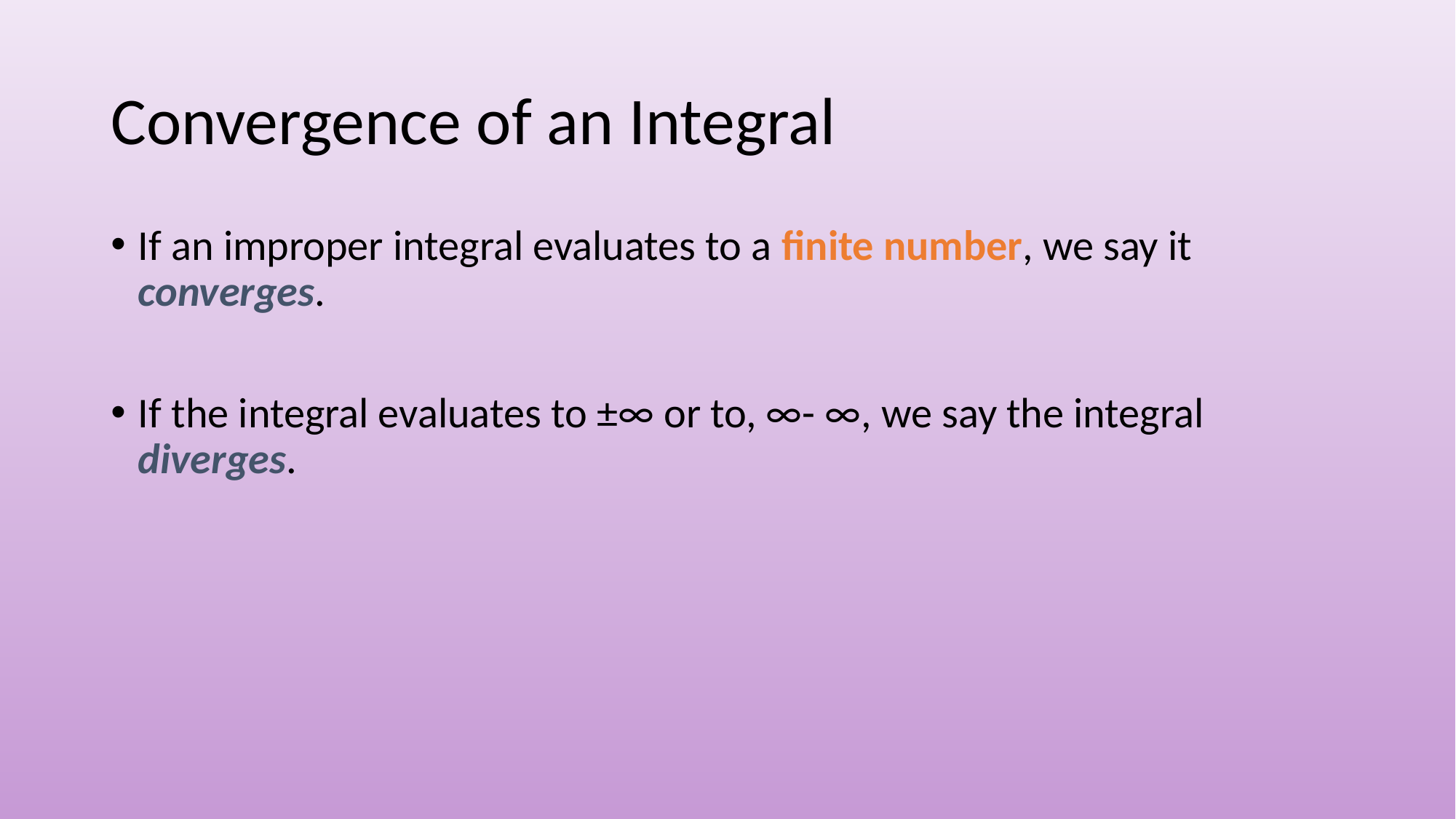

# Convergence of an Integral
If an improper integral evaluates to a finite number, we say it converges.

If the integral evaluates to ±∞ or to, ∞- ∞, we say the integral diverges.